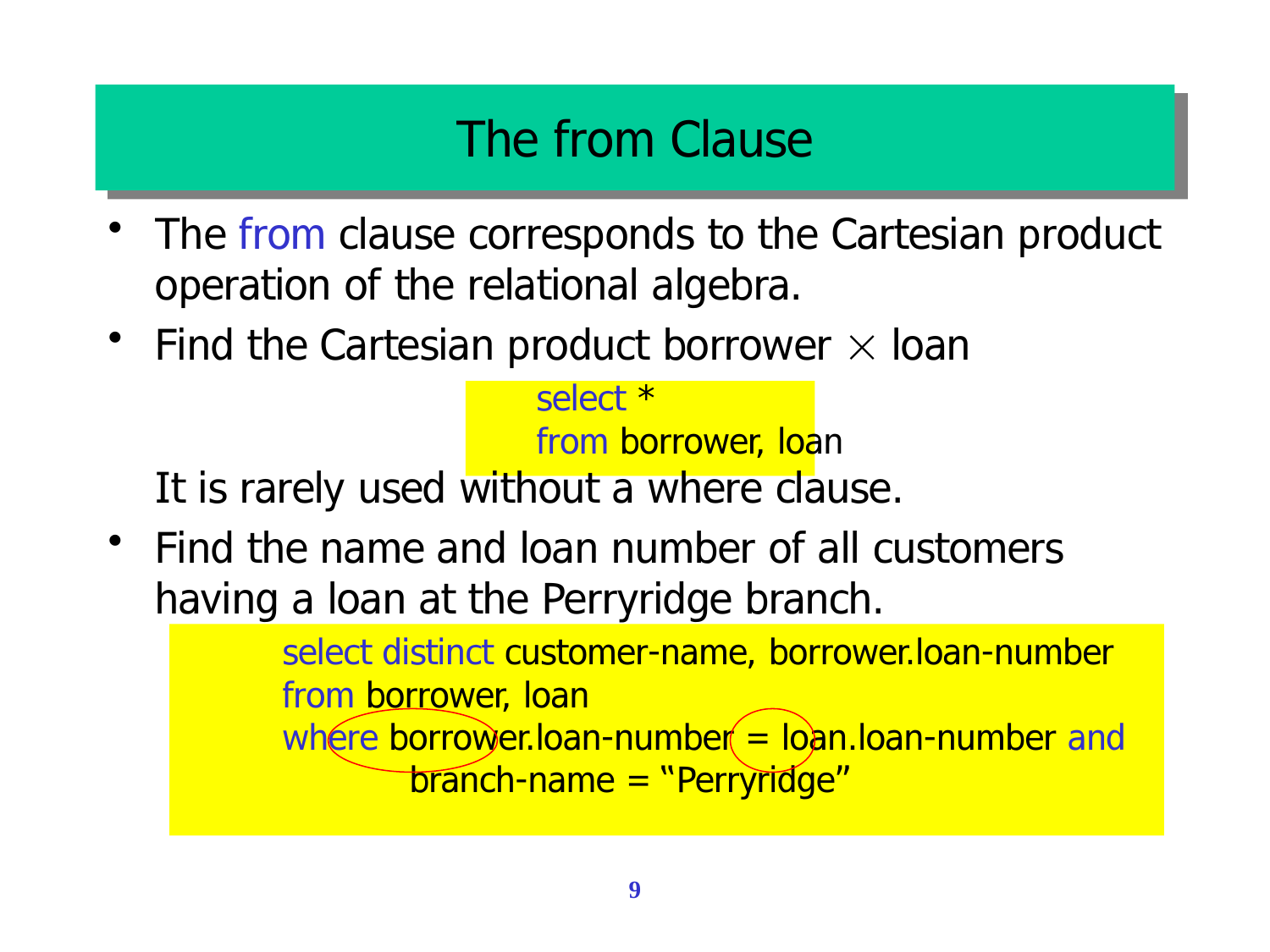

# The from Clause
The from clause corresponds to the Cartesian product operation of the relational algebra.
Find the Cartesian product borrower × loan
			select *
			from borrower, loan
It is rarely used without a where clause.
Find the name and loan number of all customers having a loan at the Perryridge branch.
	select distinct customer-name, borrower.loan-number
	from borrower, loan
	where borrower.loan-number = loan.loan-number and 		branch-name = “Perryridge”

9